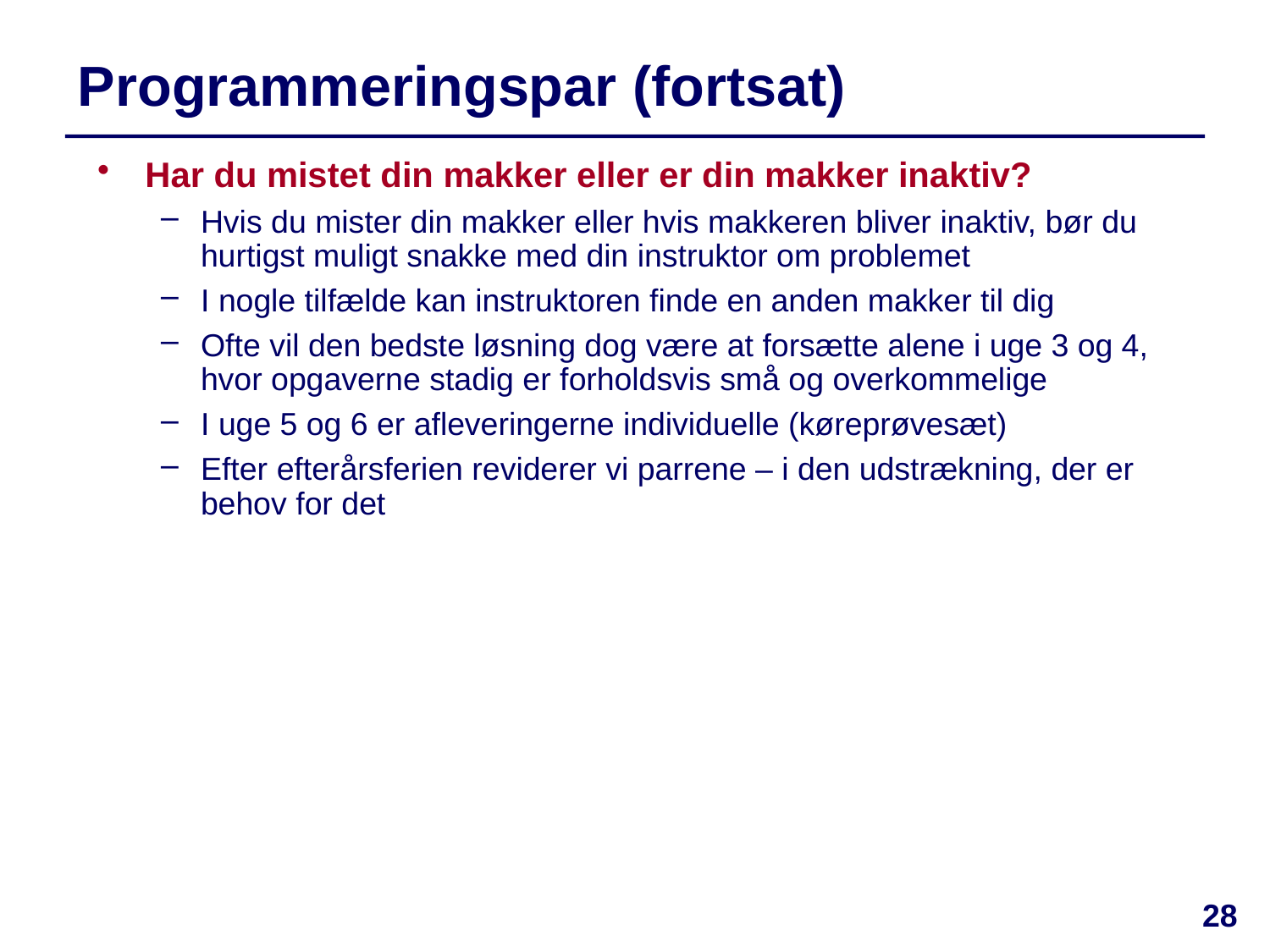

# Programmeringspar (fortsat)
Har du mistet din makker eller er din makker inaktiv?
Hvis du mister din makker eller hvis makkeren bliver inaktiv, bør du hurtigst muligt snakke med din instruktor om problemet
I nogle tilfælde kan instruktoren finde en anden makker til dig
Ofte vil den bedste løsning dog være at forsætte alene i uge 3 og 4, hvor opgaverne stadig er forholdsvis små og overkommelige
I uge 5 og 6 er afleveringerne individuelle (køreprøvesæt)
Efter efterårsferien reviderer vi parrene – i den udstrækning, der er behov for det
28